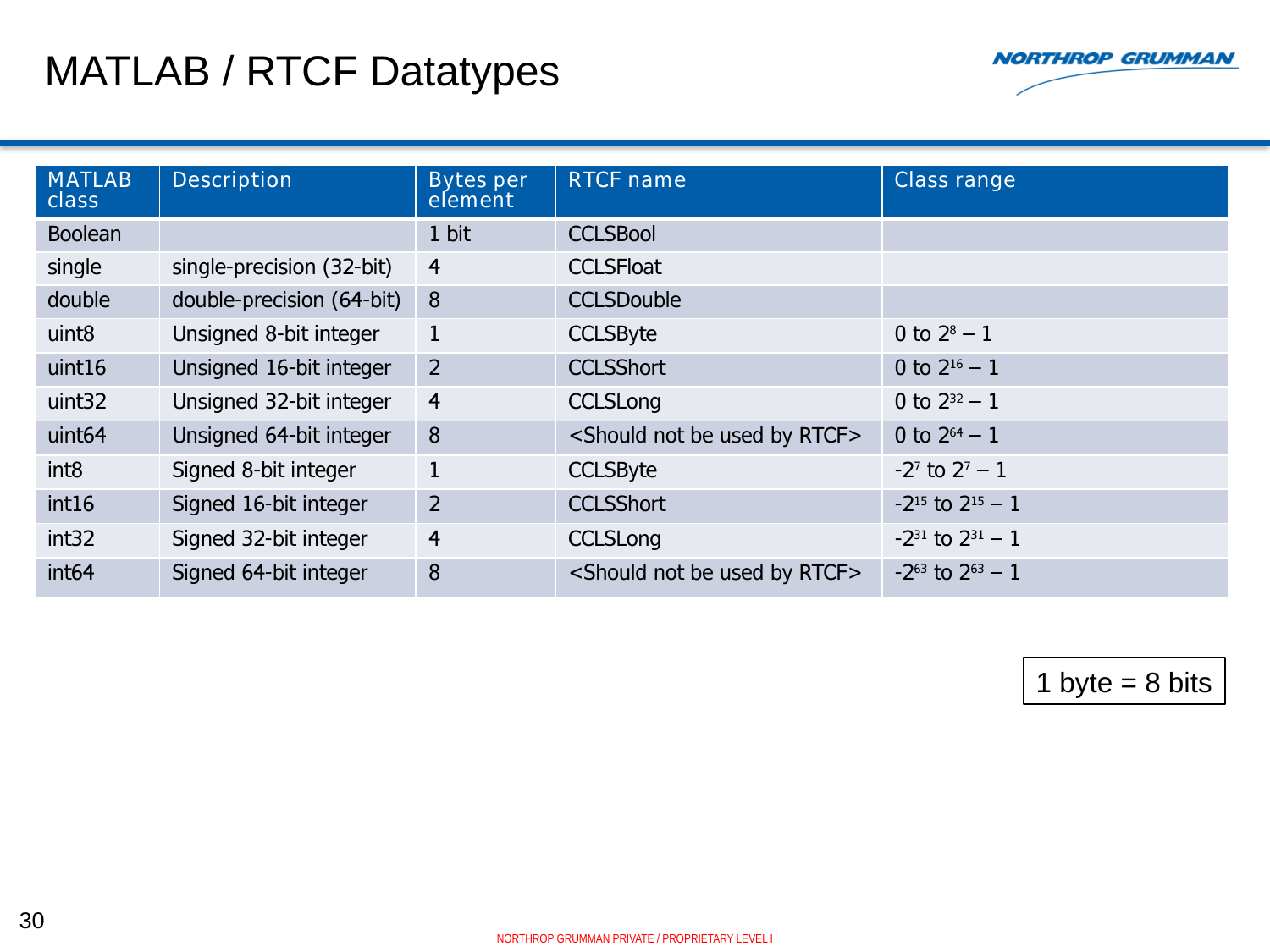

# MATLAB / RTCF Datatypes
| MATLAB class | Description | Bytes per element | RTCF name | Class range |
| --- | --- | --- | --- | --- |
| Boolean |  | 1 bit | CCLSBool |  |
| single | single-precision (32-bit) | 4 | CCLSFloat |  |
| double | double-precision (64-bit) | 8 | CCLSDouble |  |
| uint8 | Unsigned 8-bit integer | 1 | CCLSByte | 0 to 28 – 1 |
| uint16 | Unsigned 16-bit integer | 2 | CCLSShort | 0 to 216 – 1 |
| uint32 | Unsigned 32-bit integer | 4 | CCLSLong | 0 to 232 – 1 |
| uint64 | Unsigned 64-bit integer | 8 | <Should not be used by RTCF> | 0 to 264 – 1 |
| int8 | Signed 8-bit integer | 1 | CCLSByte | -27 to 27 – 1 |
| int16 | Signed 16-bit integer | 2 | CCLSShort | -215 to 215 – 1 |
| int32 | Signed 32-bit integer | 4 | CCLSLong | -231 to 231 – 1 |
| int64 | Signed 64-bit integer | 8 | <Should not be used by RTCF> | -263 to 263 – 1 |
1 byte = 8 bits
30
NORTHROP GRUMMAN PRIVATE / PROPRIETARY LEVEL I